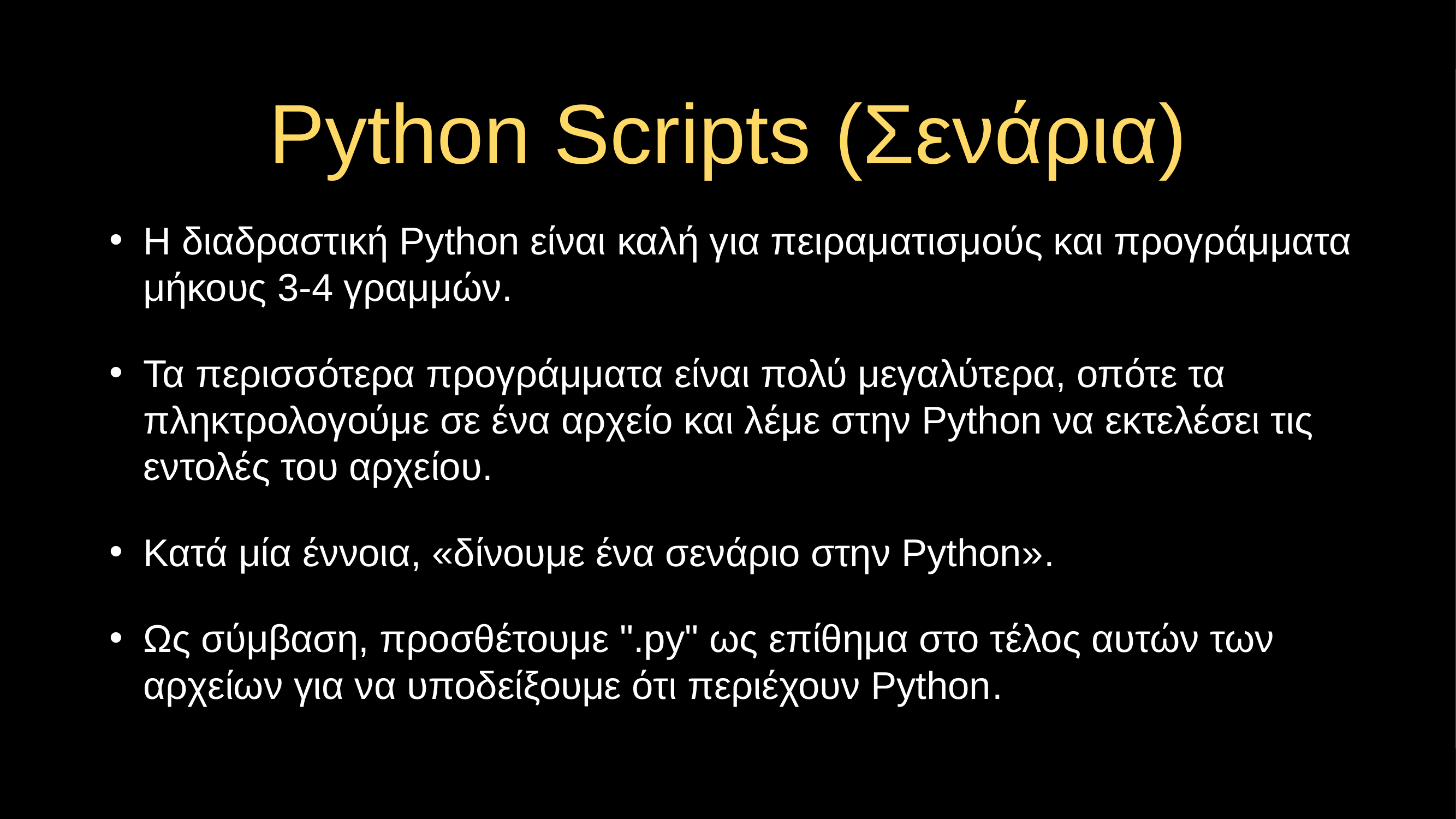

# Python Scripts (Σενάρια)
Η διαδραστική Python είναι καλή για πειραματισμούς και προγράμματα μήκους 3-4 γραμμών.
Τα περισσότερα προγράμματα είναι πολύ μεγαλύτερα, οπότε τα πληκτρολογούμε σε ένα αρχείο και λέμε στην Python να εκτελέσει τις εντολές του αρχείου.
Κατά μία έννοια, «δίνουμε ένα σενάριο στην Python».
Ως σύμβαση, προσθέτουμε ".py" ως επίθημα στο τέλος αυτών των αρχείων για να υποδείξουμε ότι περιέχουν Python.